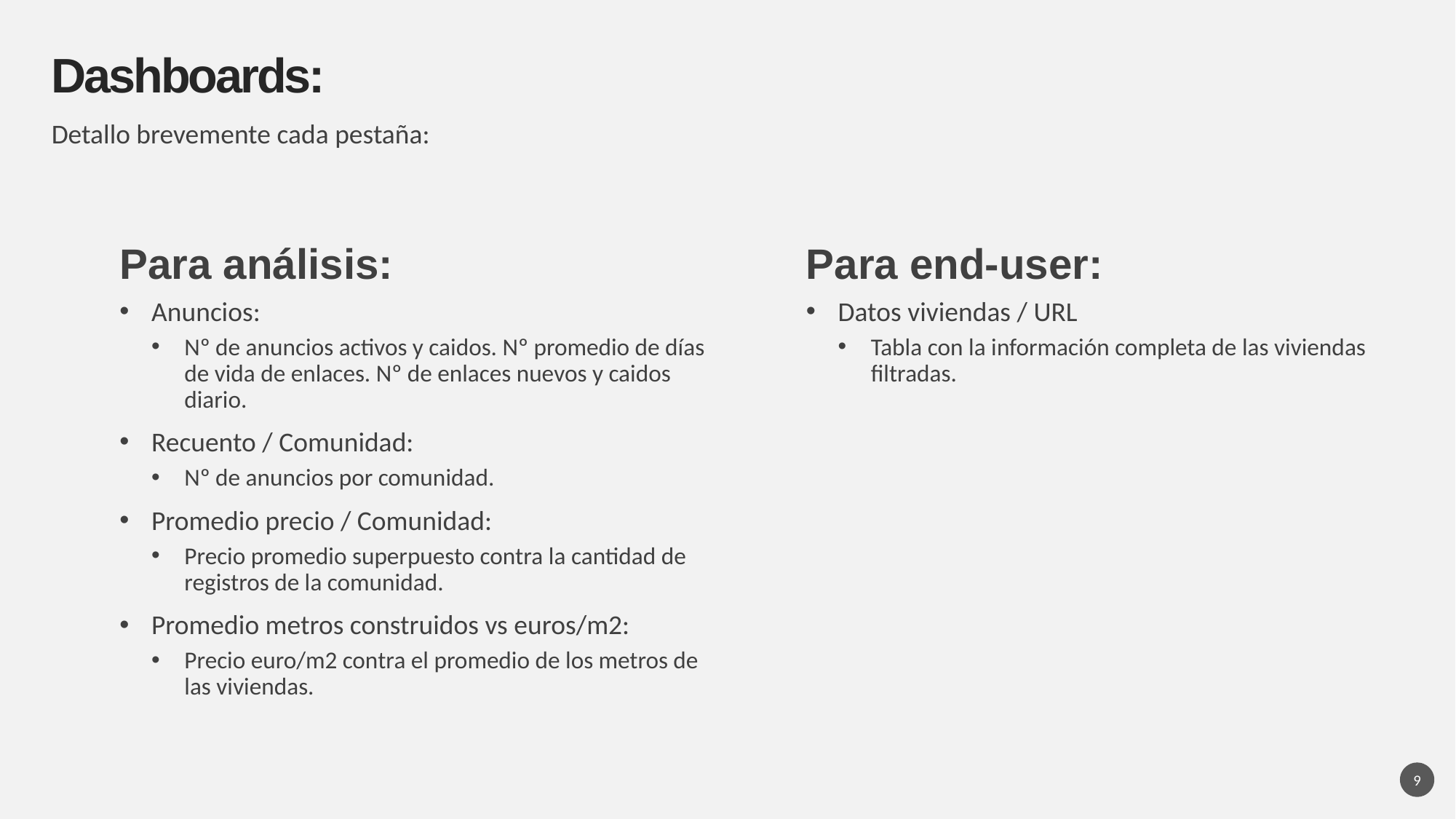

# Dashboards:
Detallo brevemente cada pestaña:

Para análisis:
Para end-user:
Anuncios:
Nº de anuncios activos y caidos. Nº promedio de días de vida de enlaces. Nº de enlaces nuevos y caidos diario.
Recuento / Comunidad:
Nº de anuncios por comunidad.
Promedio precio / Comunidad:
Precio promedio superpuesto contra la cantidad de registros de la comunidad.
Promedio metros construidos vs euros/m2:
Precio euro/m2 contra el promedio de los metros de las viviendas.
Datos viviendas / URL
Tabla con la información completa de las viviendas filtradas.
9